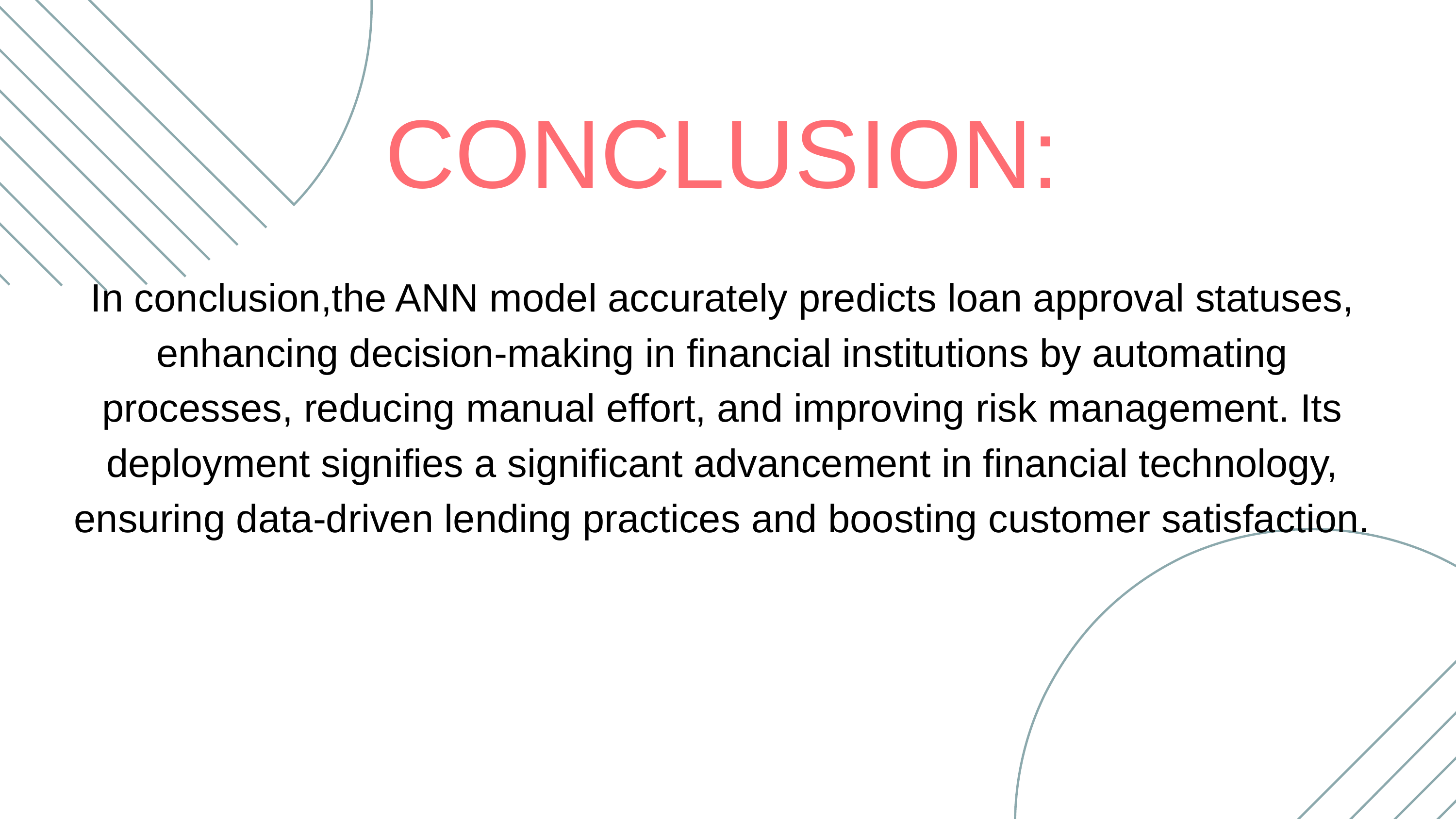

CONCLUSION:
In conclusion,the ANN model accurately predicts loan approval statuses, enhancing decision-making in financial institutions by automating processes, reducing manual effort, and improving risk management. Its deployment signifies a significant advancement in financial technology, ensuring data-driven lending practices and boosting customer satisfaction.